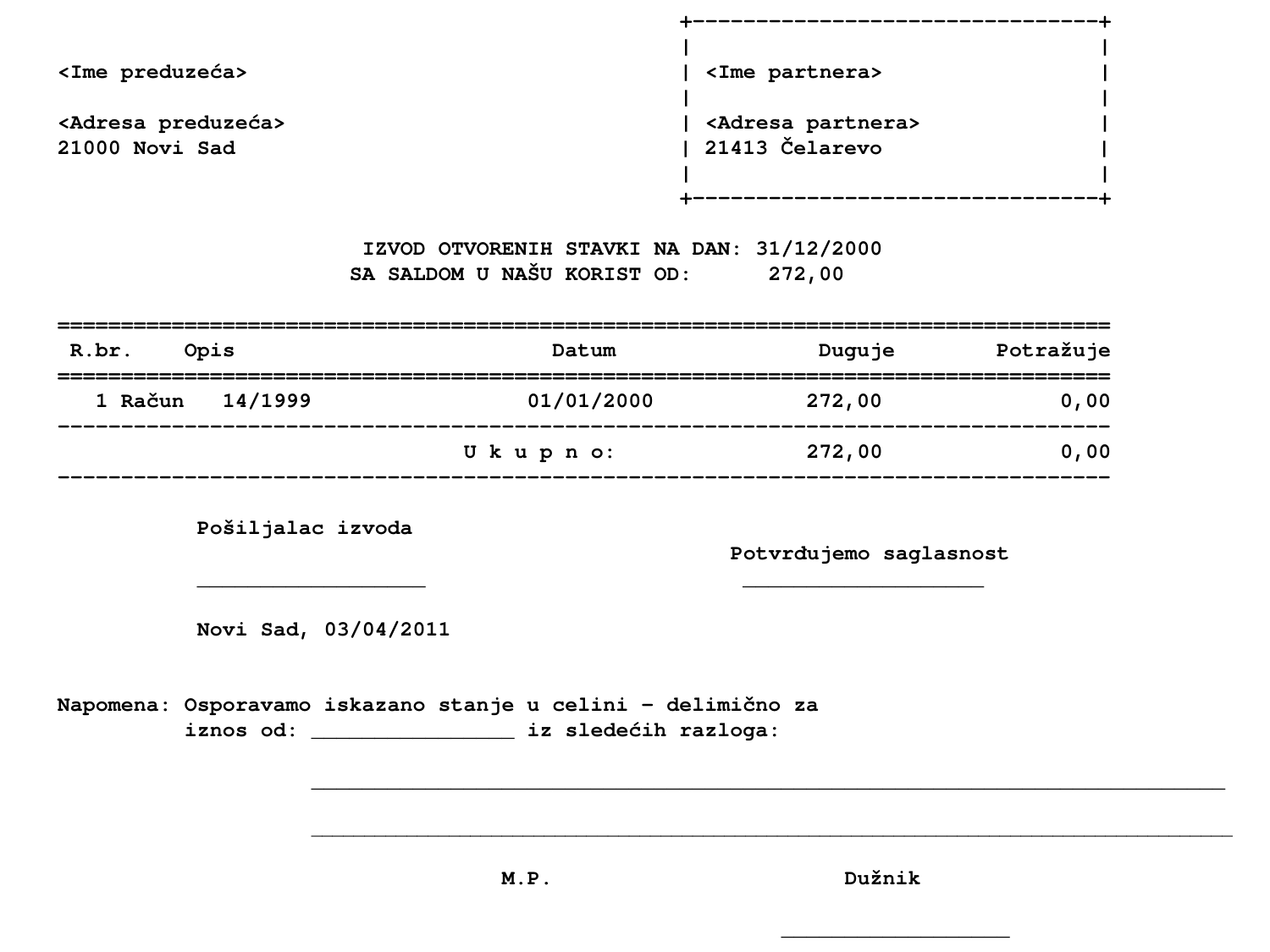

+--------------------------------+
                                                 |                                |
<Ime preduzeća>                                  | <Ime partnera>                 |
                                                 |                                |
<Adresa preduzeća>                               | <Adresa partnera>              |
21000 Novi Sad                                   | 21413 Čelarevo                 |
                                                 |                                |
                                                 +--------------------------------+

                        IZVOD OTVORENIH STAVKI NA DAN: 31/12/2000
                       SA SALDOM U NAŠU KORIST OD:      272,00

===================================================================================
 R.br.    Opis                         Datum                Duguje        Potražuje
===================================================================================
   1 Račun   14/1999                 01/01/2000            272,00              0,00
-----------------------------------------------------------------------------------
                                U k u p n o:               272,00              0,00
-----------------------------------------------------------------------------------

           Pošiljalac izvoda
                                                     Potvrđujemo saglasnost
           __________________                         ___________________

           Novi Sad, 03/04/2011

Napomena: Osporavamo iskazano stanje u celini - delimično za
          iznos od: ________________ iz sledećih razloga:

                    ________________________________________________________________________

                        _______________________________________________________________________________________

                                   M.P.                       Dužnik

                                                         __________________